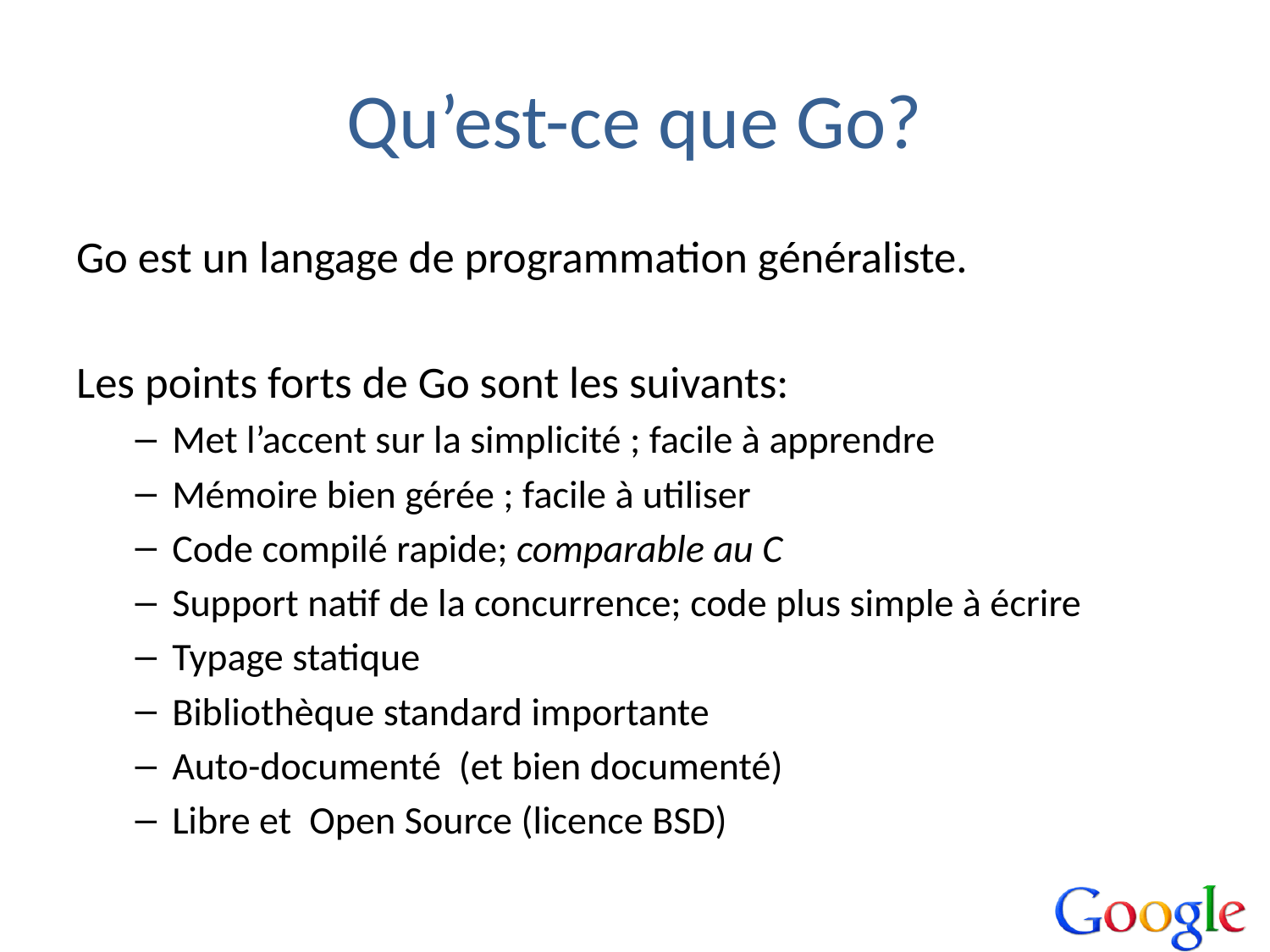

# Qu’est-ce que Go?
Go est un langage de programmation généraliste.

Les points forts de Go sont les suivants:
Met l’accent sur la simplicité ; facile à apprendre
Mémoire bien gérée ; facile à utiliser
Code compilé rapide; comparable au C
Support natif de la concurrence; code plus simple à écrire
Typage statique
Bibliothèque standard importante
Auto-documenté  (et bien documenté)
Libre et  Open Source (licence BSD)